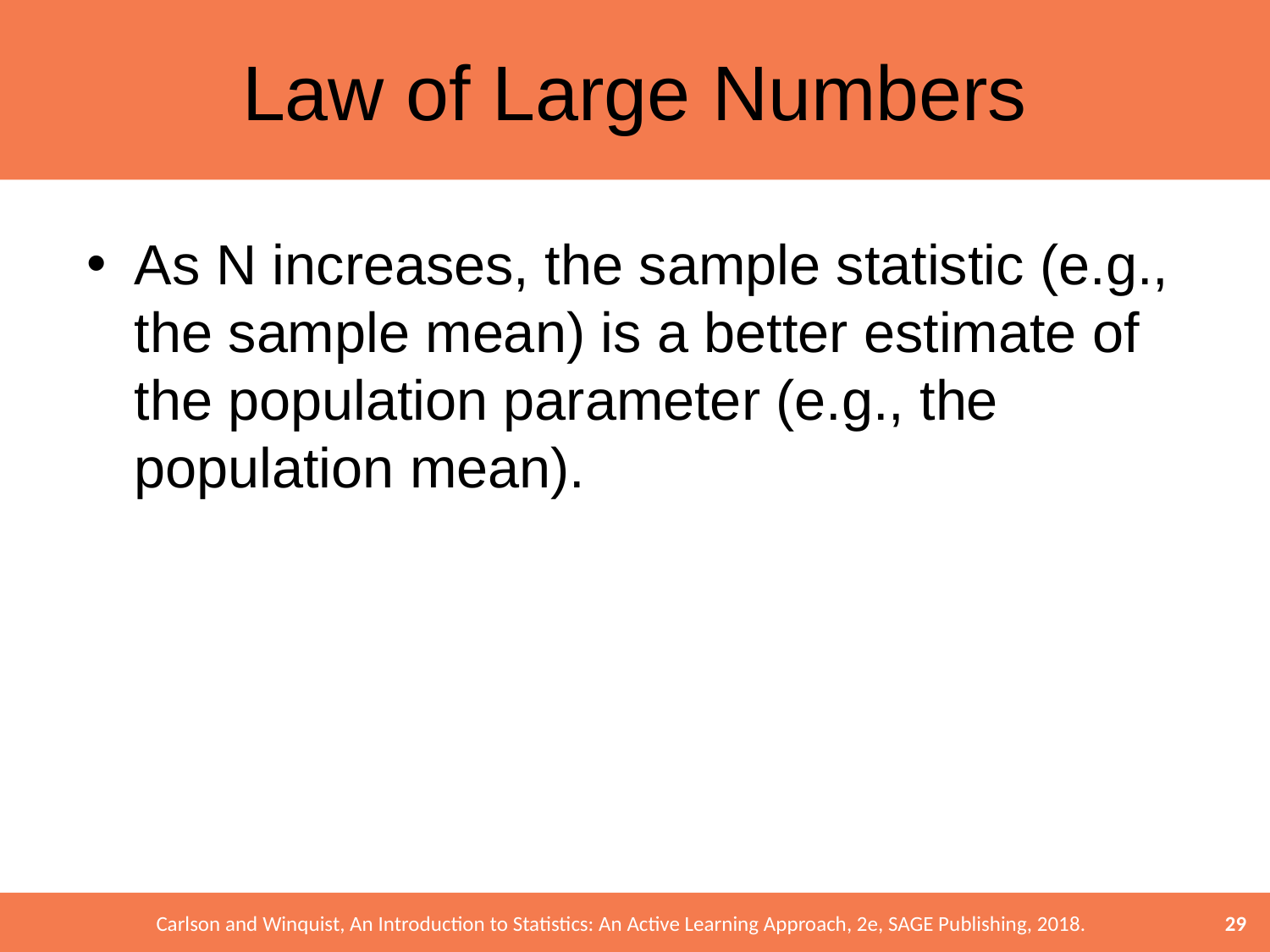

# Law of Large Numbers
As N increases, the sample statistic (e.g., the sample mean) is a better estimate of the population parameter (e.g., the population mean).
29
Carlson and Winquist, An Introduction to Statistics: An Active Learning Approach, 2e, SAGE Publishing, 2018.